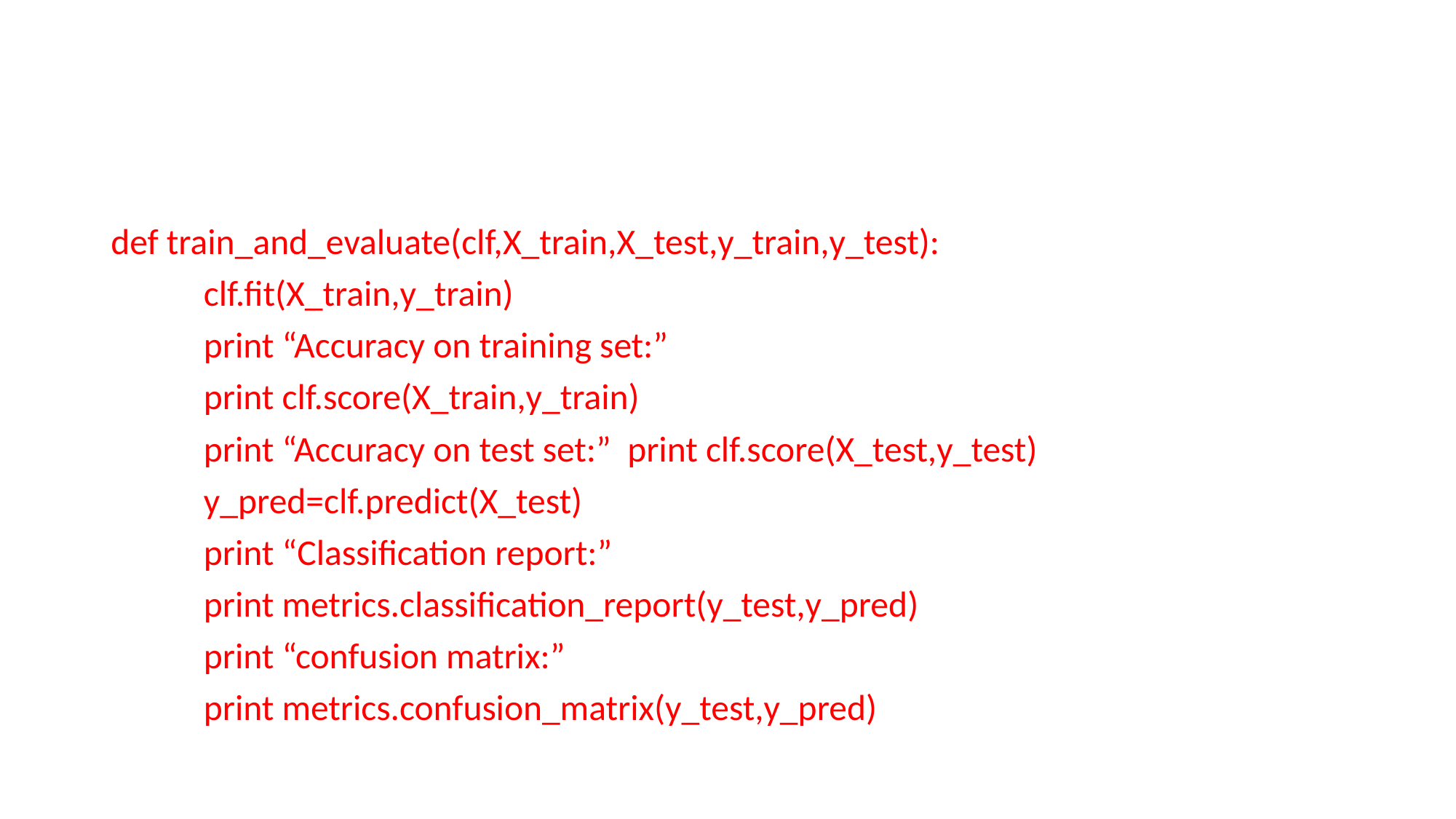

#
def train_and_evaluate(clf,X_train,X_test,y_train,y_test):
	clf.fit(X_train,y_train)
	print “Accuracy on training set:”
	print clf.score(X_train,y_train)
	print “Accuracy on test set:”  print clf.score(X_test,y_test)
	y_pred=clf.predict(X_test)
	print “Classification report:”
	print metrics.classification_report(y_test,y_pred)
	print “confusion matrix:”
	print metrics.confusion_matrix(y_test,y_pred)